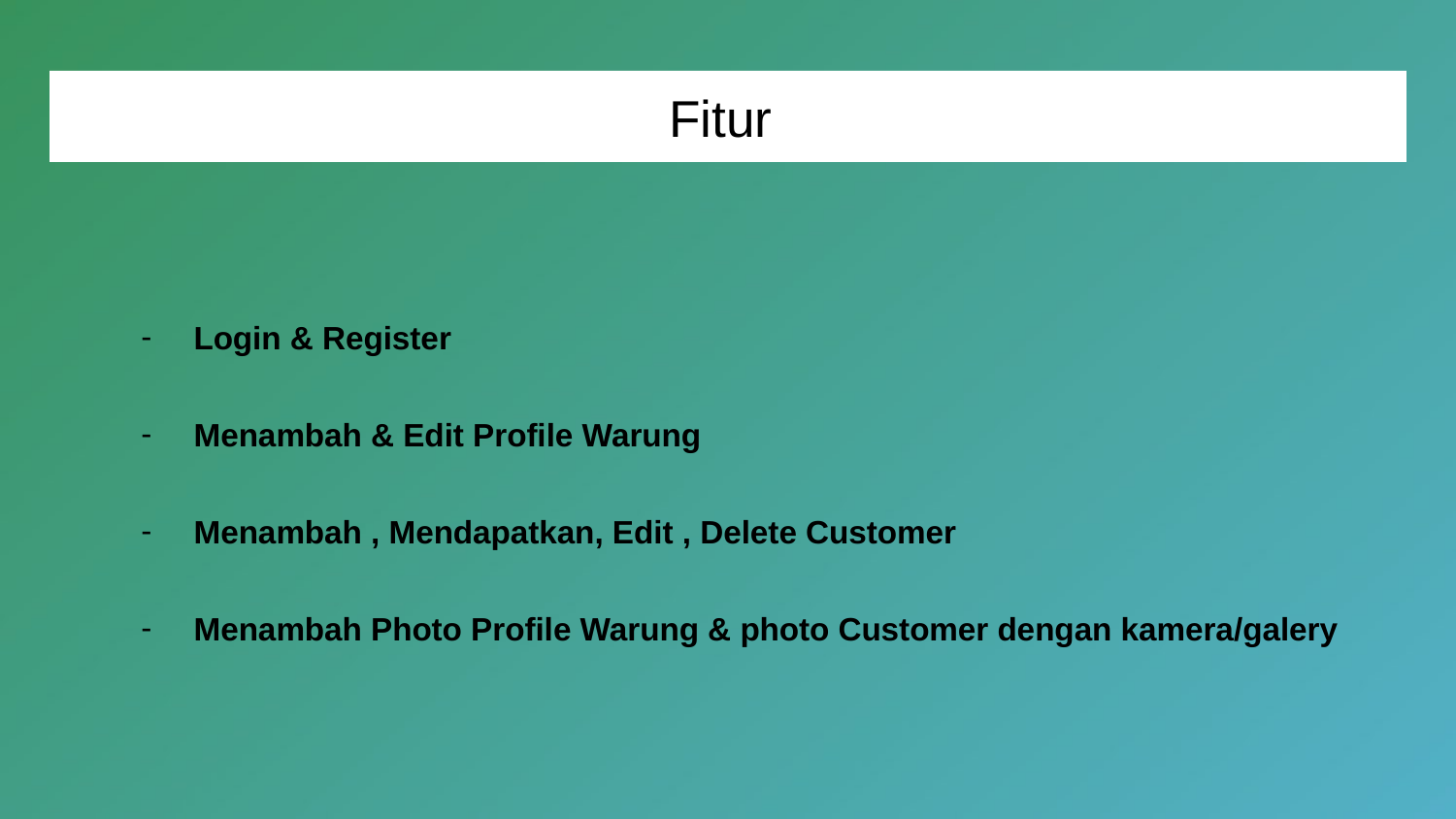

# Fitur
Login & Register
Menambah & Edit Profile Warung
Menambah , Mendapatkan, Edit , Delete Customer
Menambah Photo Profile Warung & photo Customer dengan kamera/galery